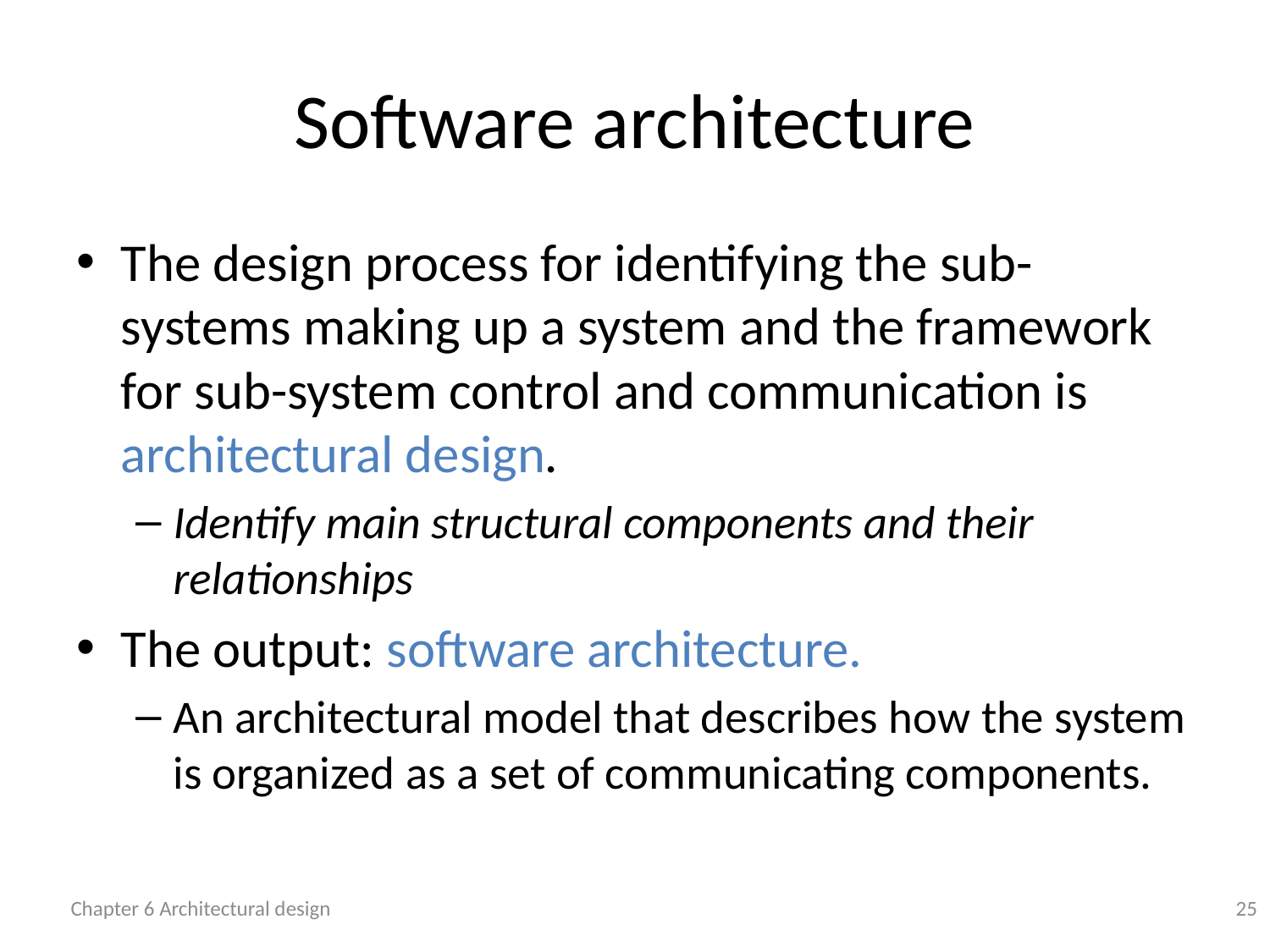

# Software architecture
The design process for identifying the sub-systems making up a system and the framework for sub-system control and communication is architectural design.
Identify main structural components and their relationships
The output: software architecture.
An architectural model that describes how the system is organized as a set of communicating components.

Chapter 6 Architectural design
25